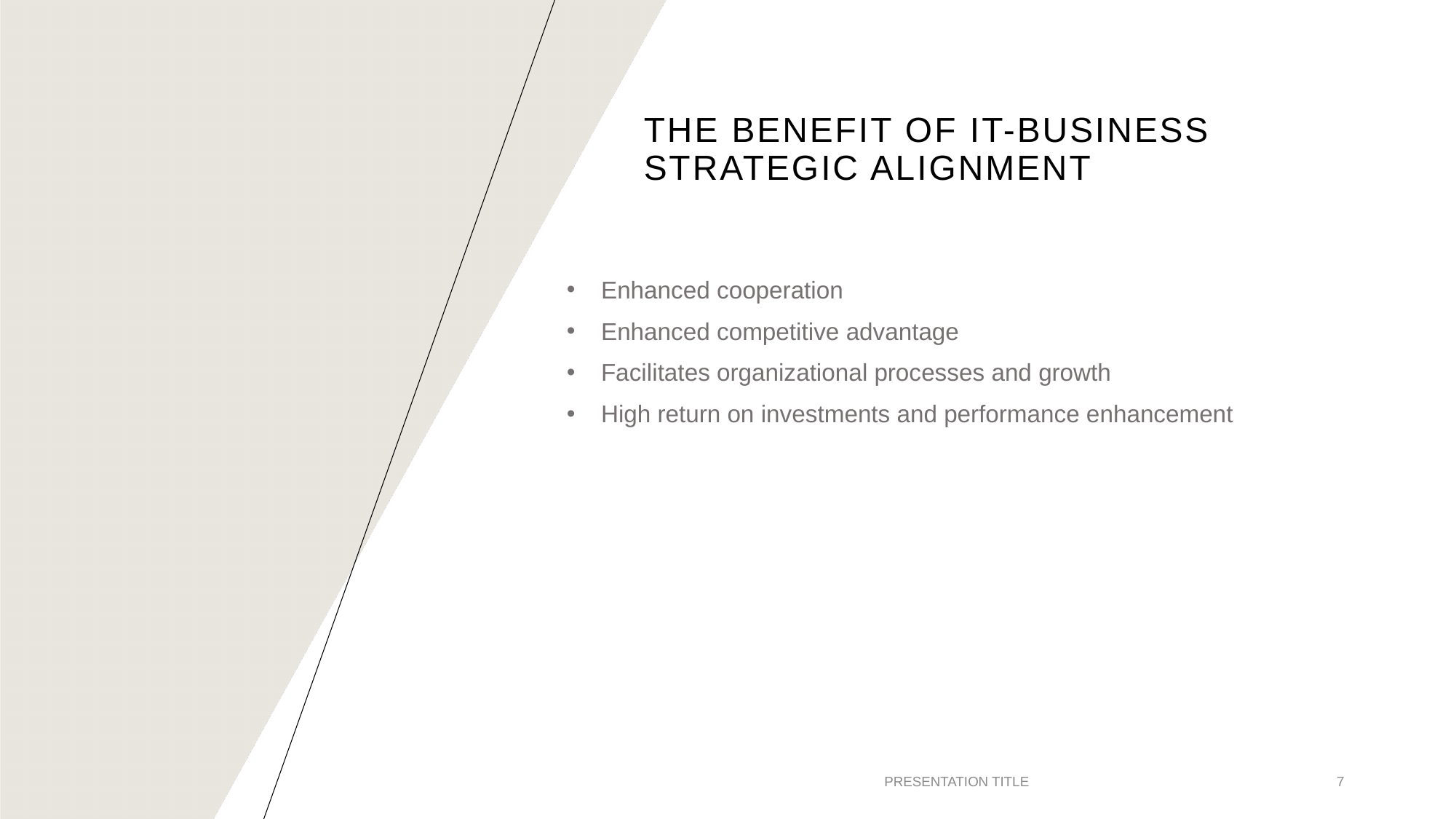

# The benefit of it-business strategic alignment
Enhanced cooperation
Enhanced competitive advantage
Facilitates organizational processes and growth
High return on investments and performance enhancement

PRESENTATION TITLE
7